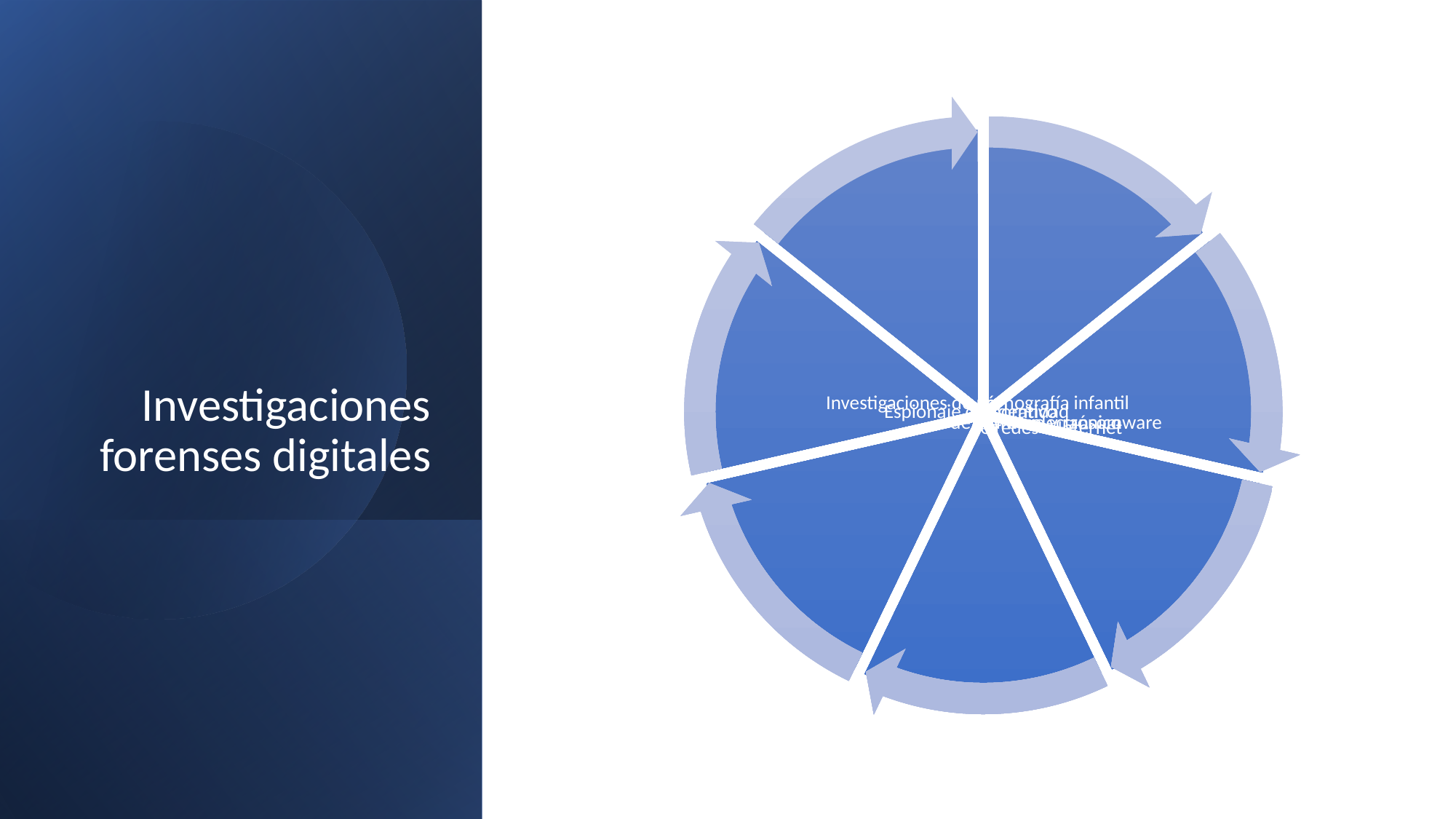

Recuperación de datos
Robo de identidad
Investigaciones de malware y ransomware
Investigaciones de redes e Internet
Investigaciones de correo electrónico
Espionaje corporativo
Investigaciones de pornografía infantil

# Investigaciones forenses digitales